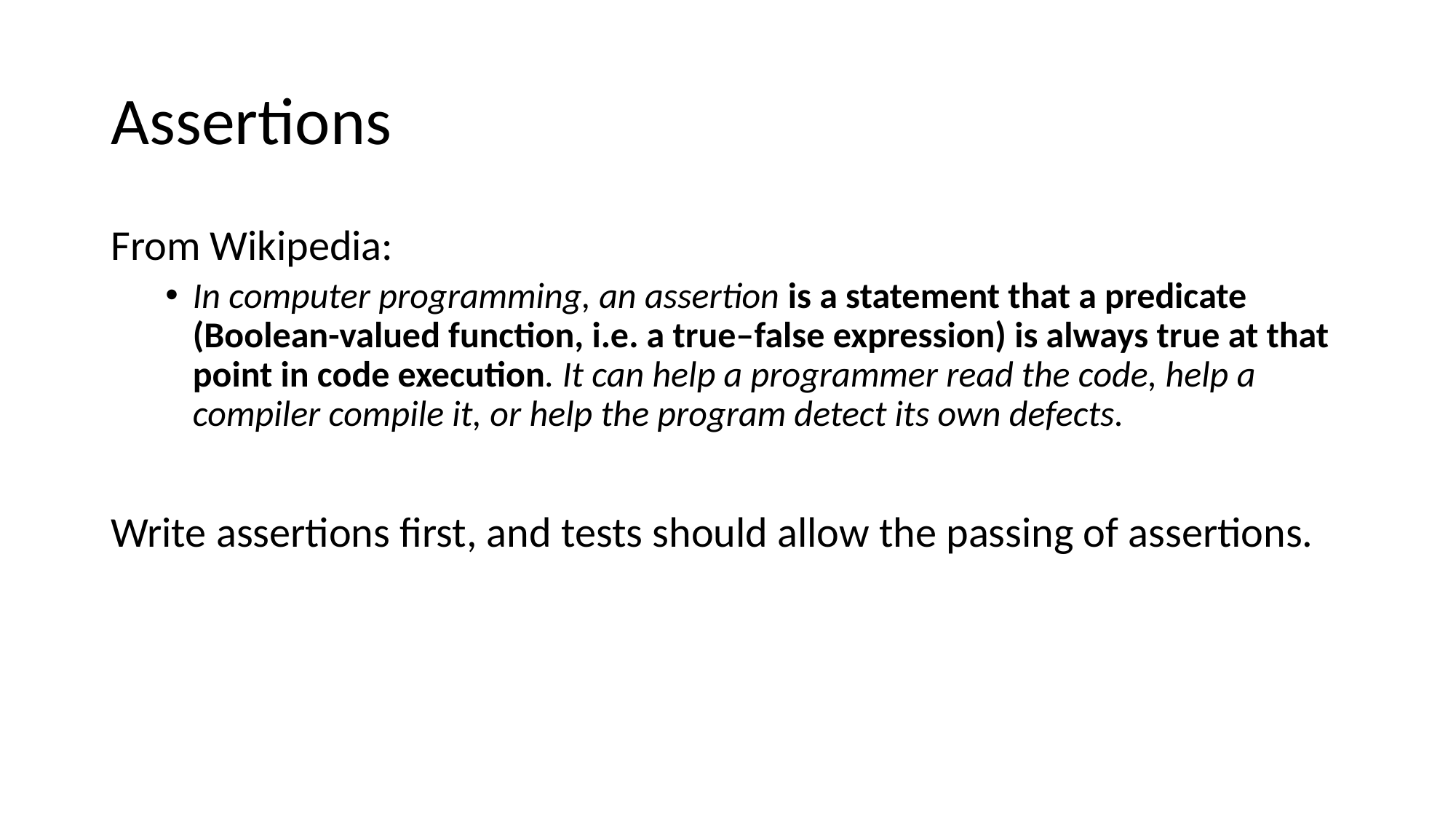

# Assertions
From Wikipedia:
In computer programming, an assertion is a statement that a predicate (Boolean-valued function, i.e. a true–false expression) is always true at that point in code execution. It can help a programmer read the code, help a compiler compile it, or help the program detect its own defects.

Write assertions first, and tests should allow the passing of assertions.